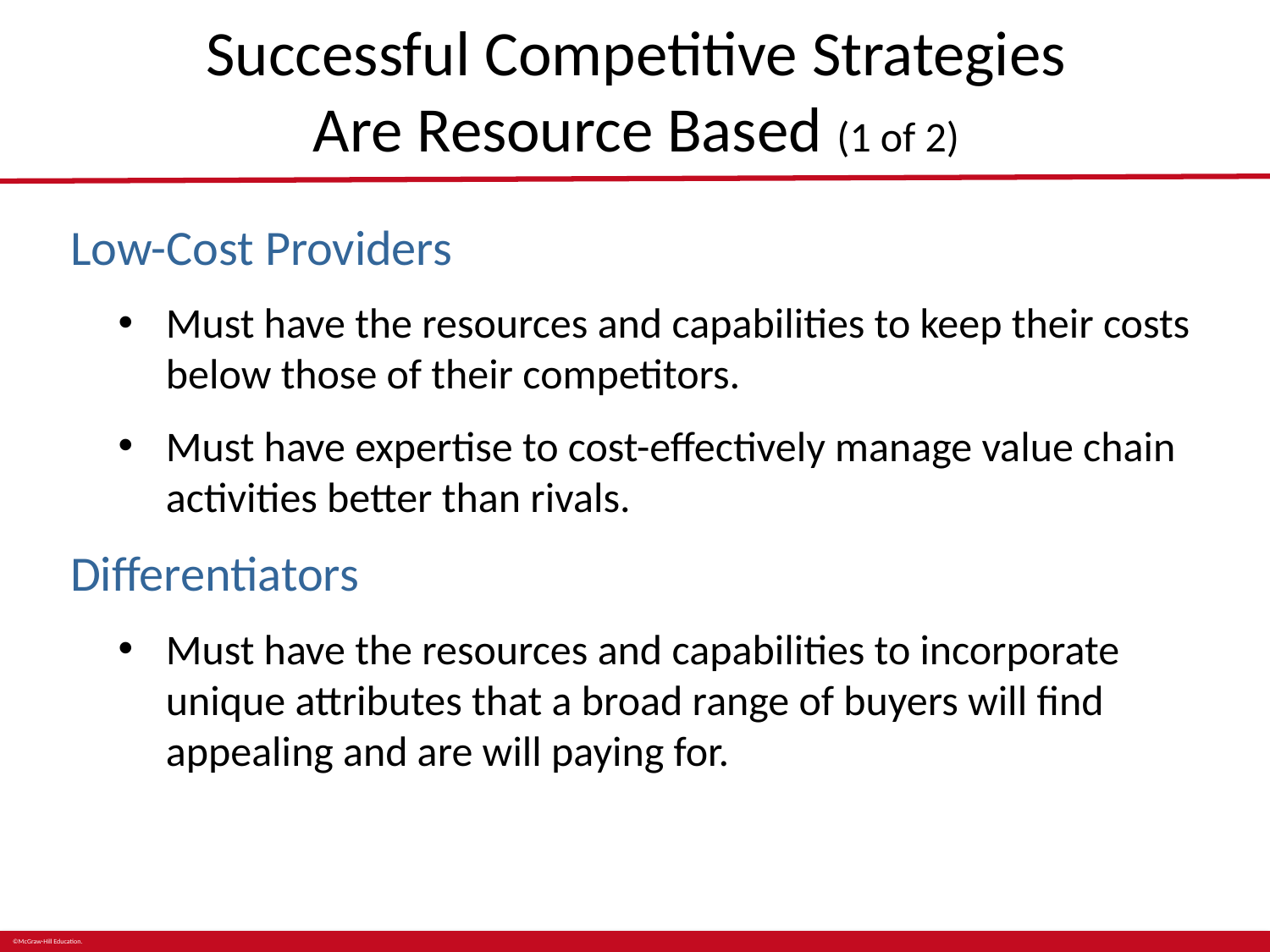

# Successful Competitive Strategies Are Resource Based (1 of 2)
Low-Cost Providers
Must have the resources and capabilities to keep their costs below those of their competitors.
Must have expertise to cost-effectively manage value chain activities better than rivals.
Differentiators
Must have the resources and capabilities to incorporate unique attributes that a broad range of buyers will find appealing and are will paying for.